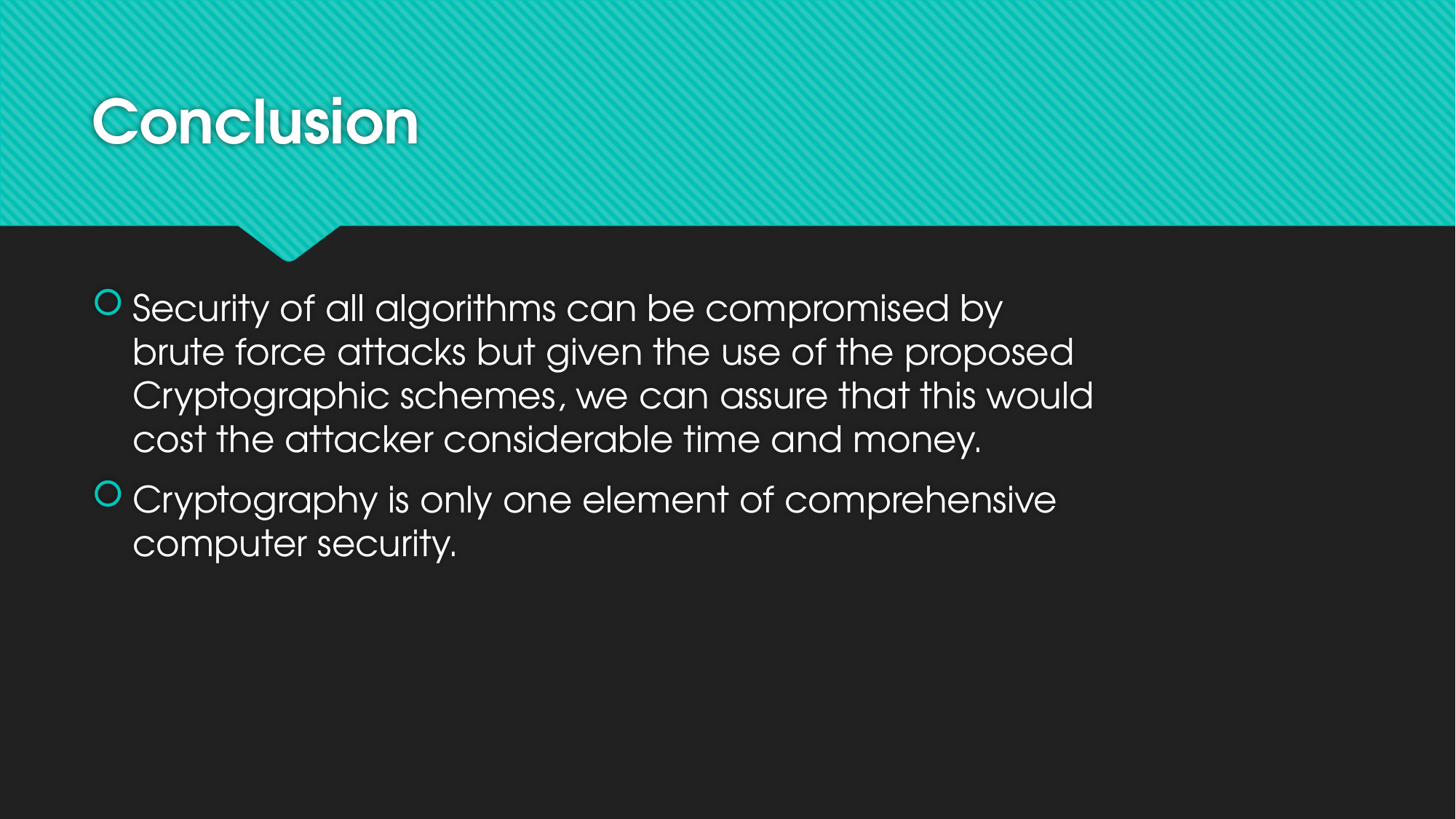

# Conclusion
Security of all algorithms can be compromised by brute force attacks but given the use of the proposed Cryptographic schemes, we can assure that this would cost the attacker considerable time and money.
Cryptography is only one element of comprehensive computer security.